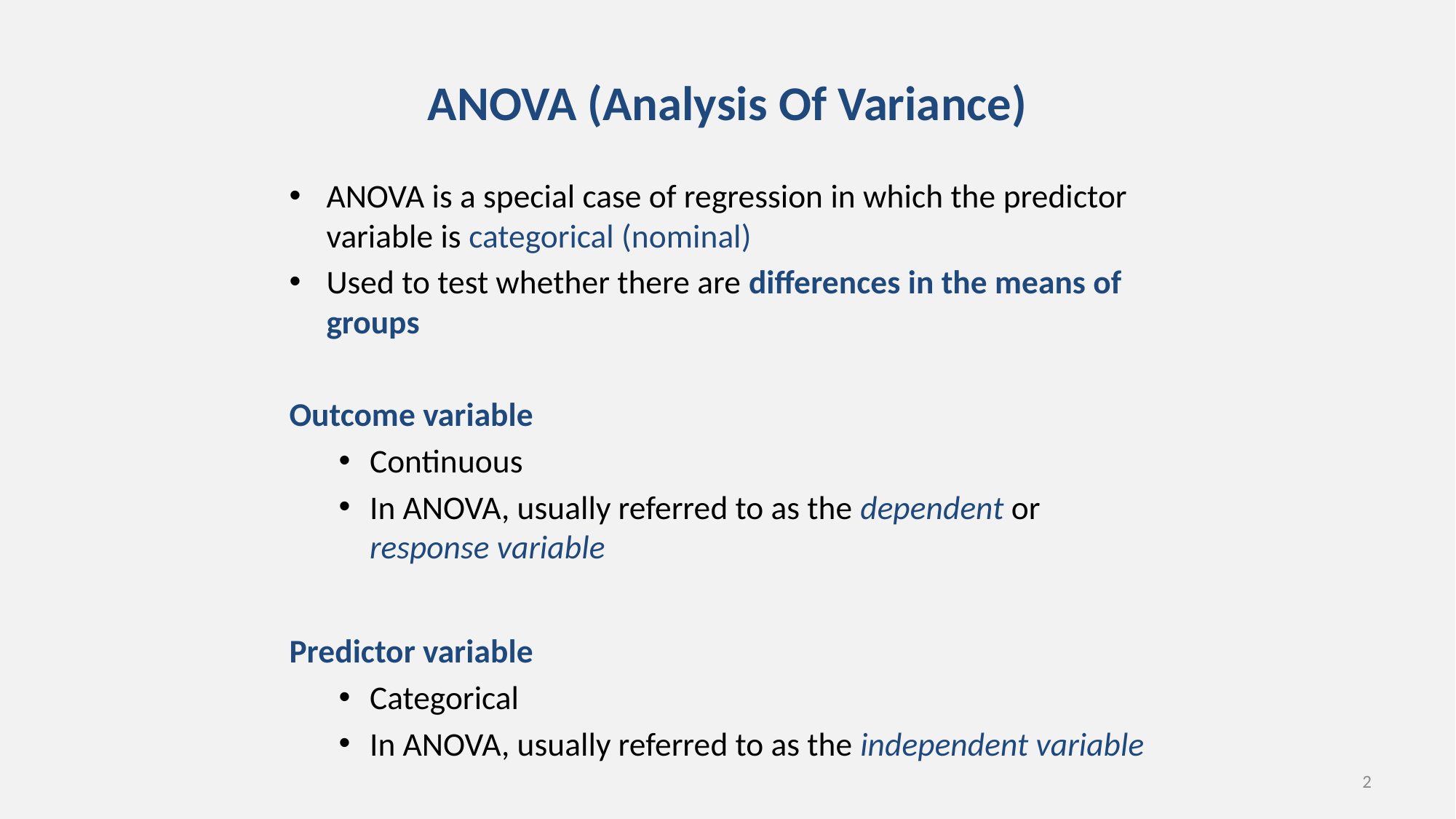

# ANOVA (Analysis Of Variance)
ANOVA is a special case of regression in which the predictor variable is categorical (nominal)
Used to test whether there are differences in the means of groups

Outcome variable
Continuous
In ANOVA, usually referred to as the dependent or response variable

Predictor variable
Categorical
In ANOVA, usually referred to as the independent variable

2